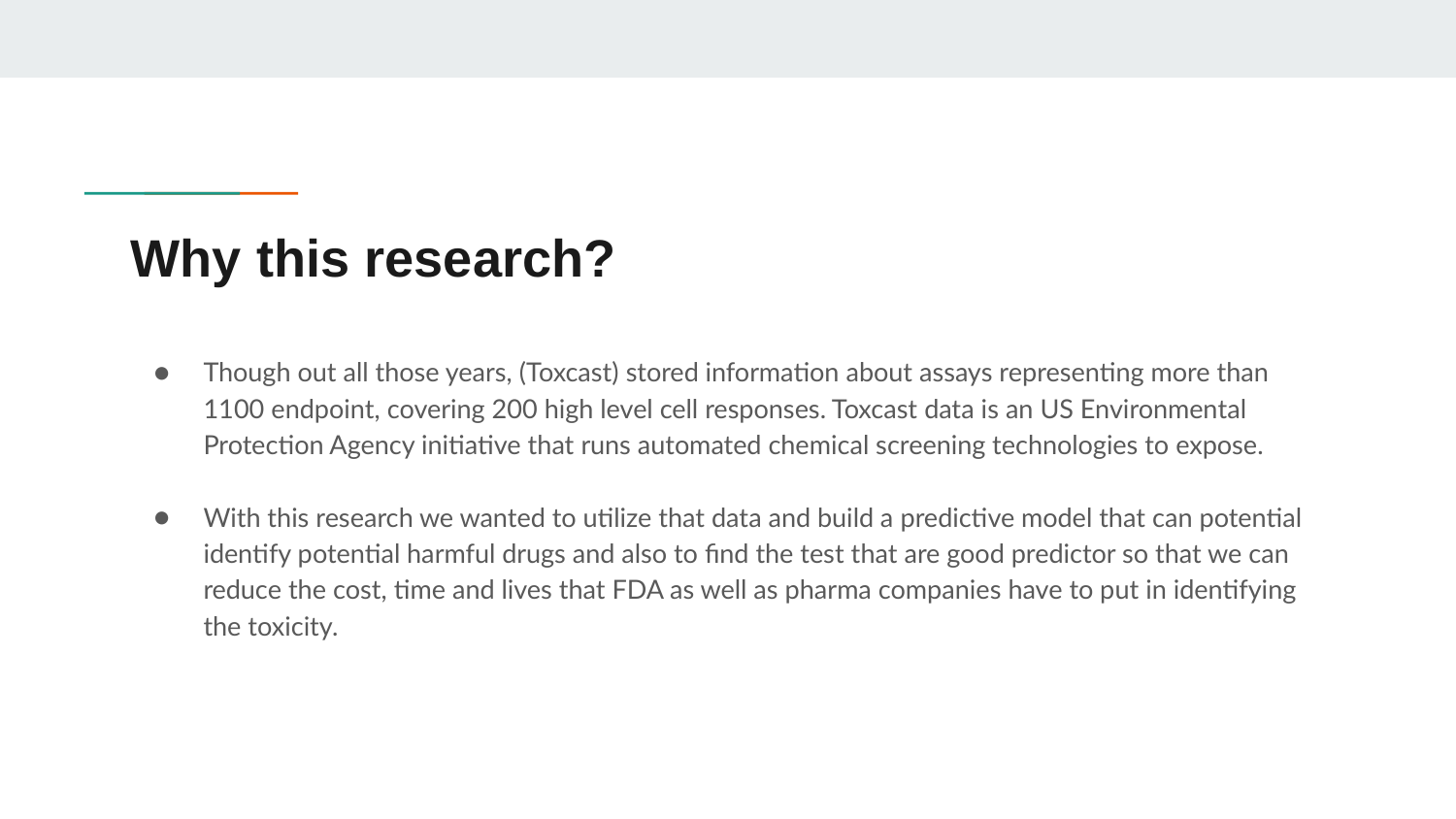

# Why this research?

Though out all those years, (Toxcast) stored information about assays representing more than 1100 endpoint, covering 200 high level cell responses. Toxcast data is an US Environmental Protection Agency initiative that runs automated chemical screening technologies to expose.

With this research we wanted to utilize that data and build a predictive model that can potential identify potential harmful drugs and also to find the test that are good predictor so that we can reduce the cost, time and lives that FDA as well as pharma companies have to put in identifying the toxicity.